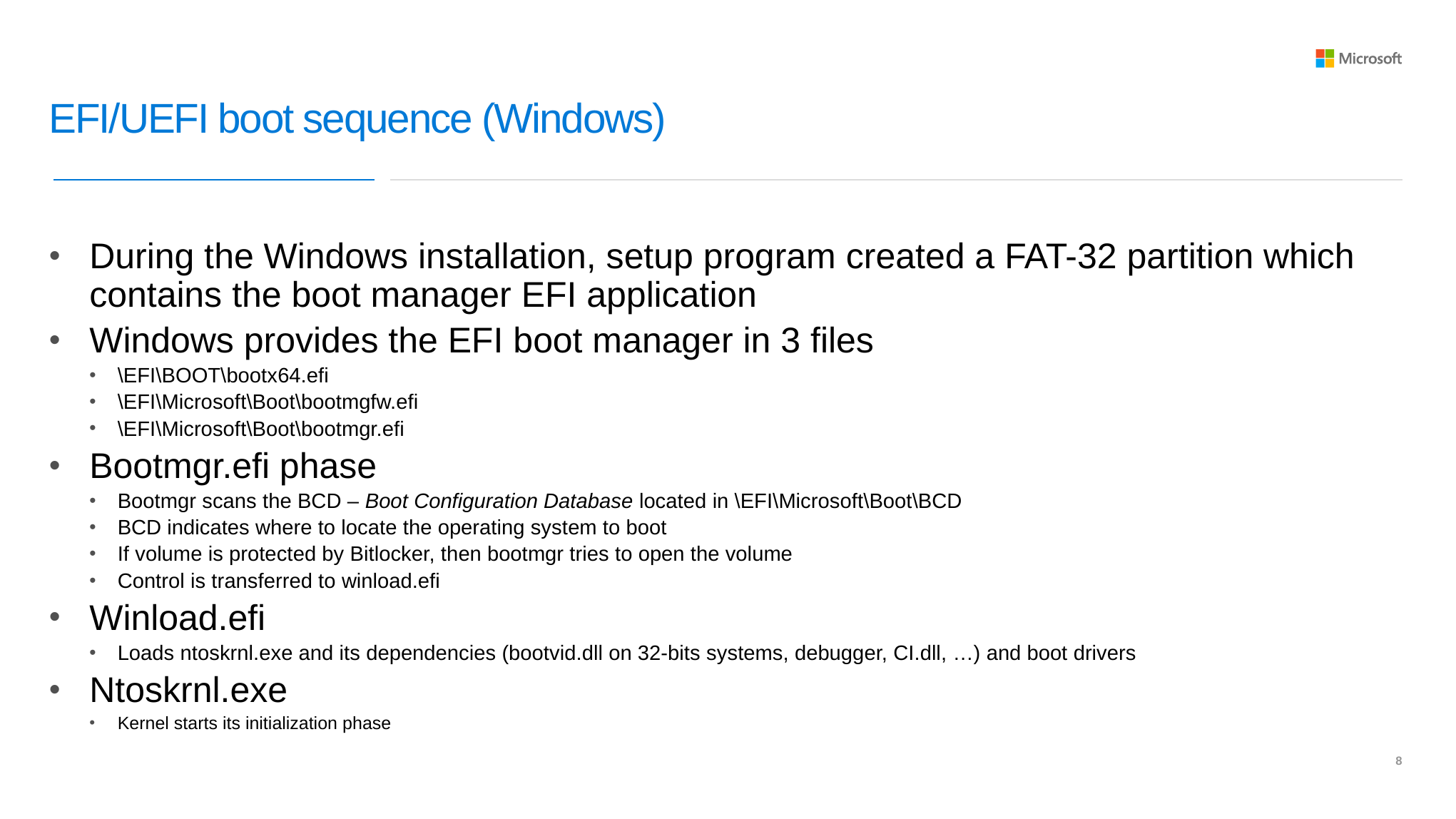

# EFI/UEFI boot sequence (Windows)
During the Windows installation, setup program created a FAT-32 partition which contains the boot manager EFI application
Windows provides the EFI boot manager in 3 files
\EFI\BOOT\bootx64.efi
\EFI\Microsoft\Boot\bootmgfw.efi
\EFI\Microsoft\Boot\bootmgr.efi
Bootmgr.efi phase
Bootmgr scans the BCD – Boot Configuration Database located in \EFI\Microsoft\Boot\BCD
BCD indicates where to locate the operating system to boot
If volume is protected by Bitlocker, then bootmgr tries to open the volume
Control is transferred to winload.efi
Winload.efi
Loads ntoskrnl.exe and its dependencies (bootvid.dll on 32-bits systems, debugger, CI.dll, …) and boot drivers
Ntoskrnl.exe
Kernel starts its initialization phase

8